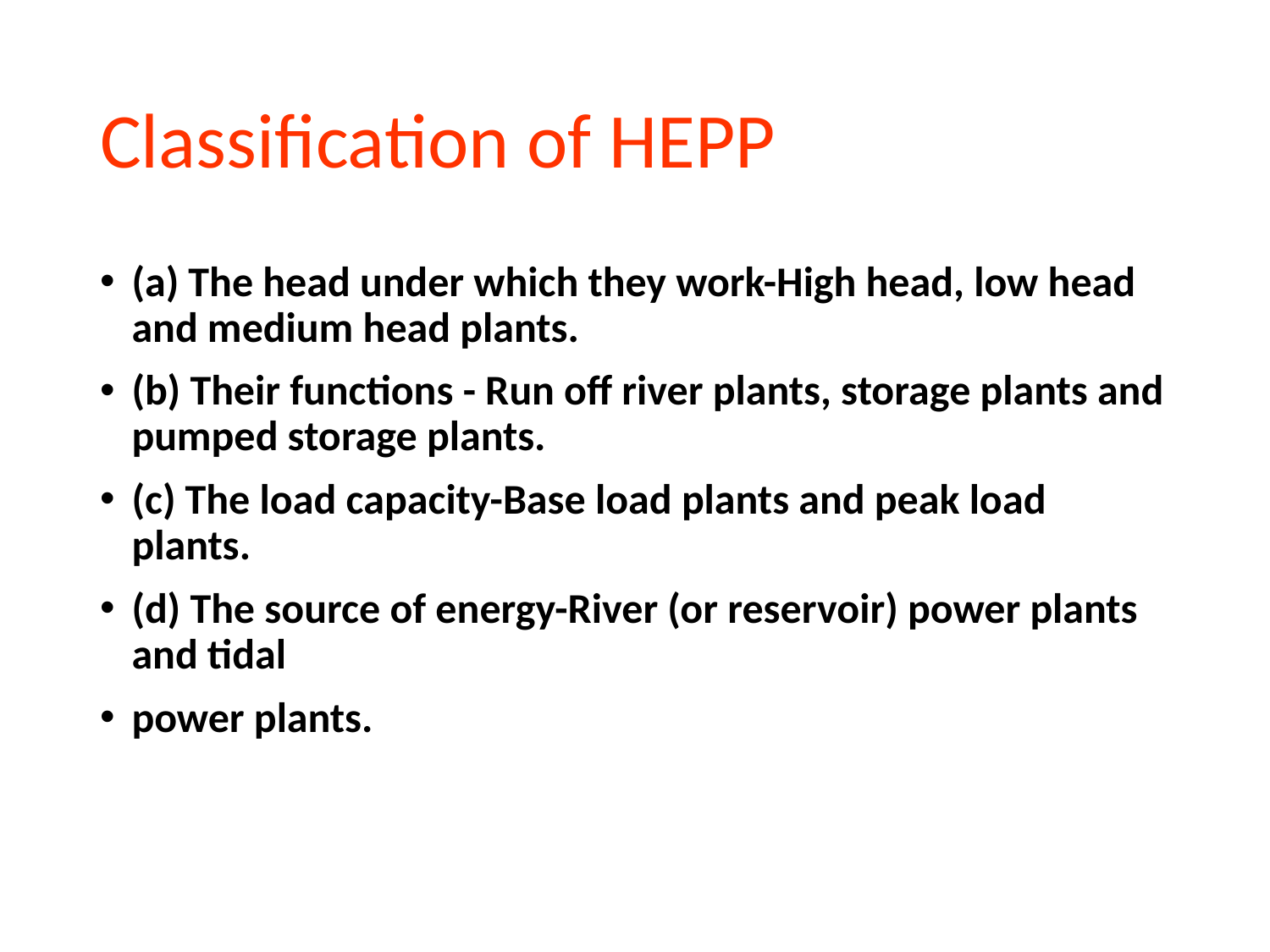

# Classification of HEPP
(a) The head under which they work-High head, low head and medium head plants.
(b) Their functions - Run off river plants, storage plants and pumped storage plants.
(c) The load capacity-Base load plants and peak load plants.
(d) The source of energy-River (or reservoir) power plants and tidal
power plants.